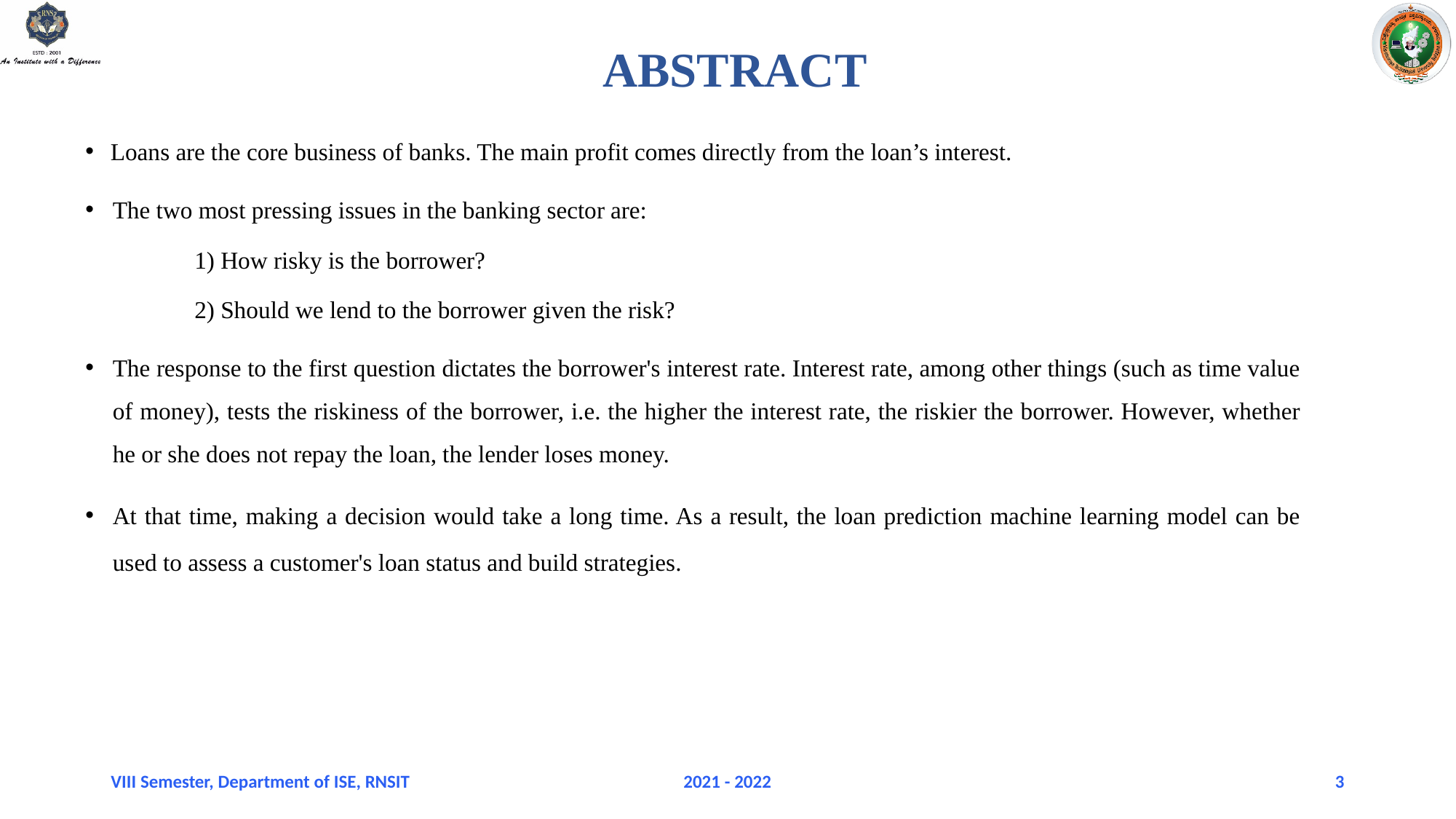

# ABSTRACT
Loans are the core business of banks. The main profit comes directly from the loan’s interest.
The two most pressing issues in the banking sector are:
	1) How risky is the borrower?
	2) Should we lend to the borrower given the risk?
The response to the first question dictates the borrower's interest rate. Interest rate, among other things (such as time value of money), tests the riskiness of the borrower, i.e. the higher the interest rate, the riskier the borrower. However, whether he or she does not repay the loan, the lender loses money.
At that time, making a decision would take a long time. As a result, the loan prediction machine learning model can be used to assess a customer's loan status and build strategies.

VIII Semester, Department of ISE, RNSIT
2021 - 2022
3